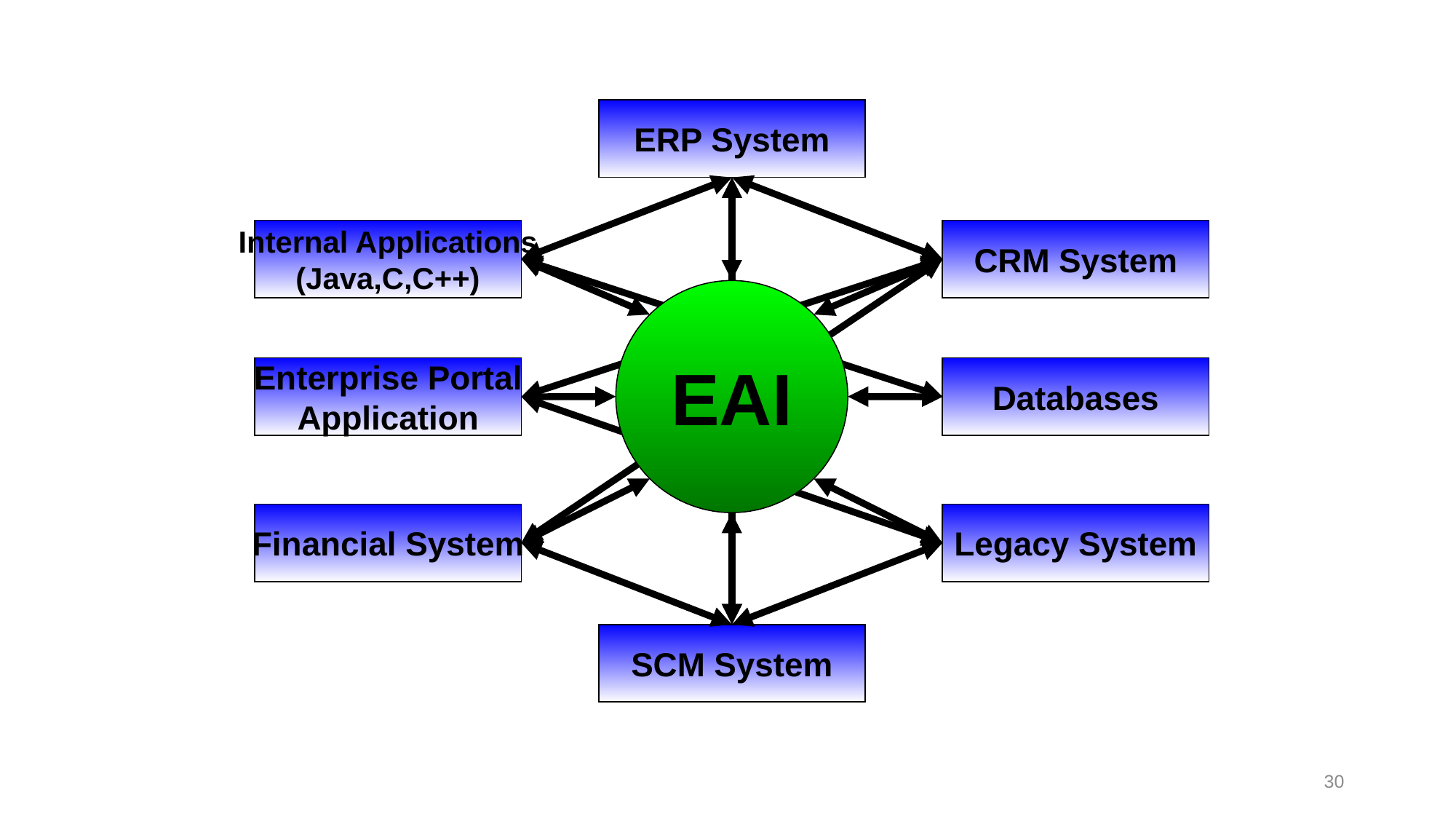

ERP System
Internal Applications
(Java,C,C++)
CRM System
EAI
Enterprise Portal
Application
Databases
Financial System
Legacy System
SCM System
30